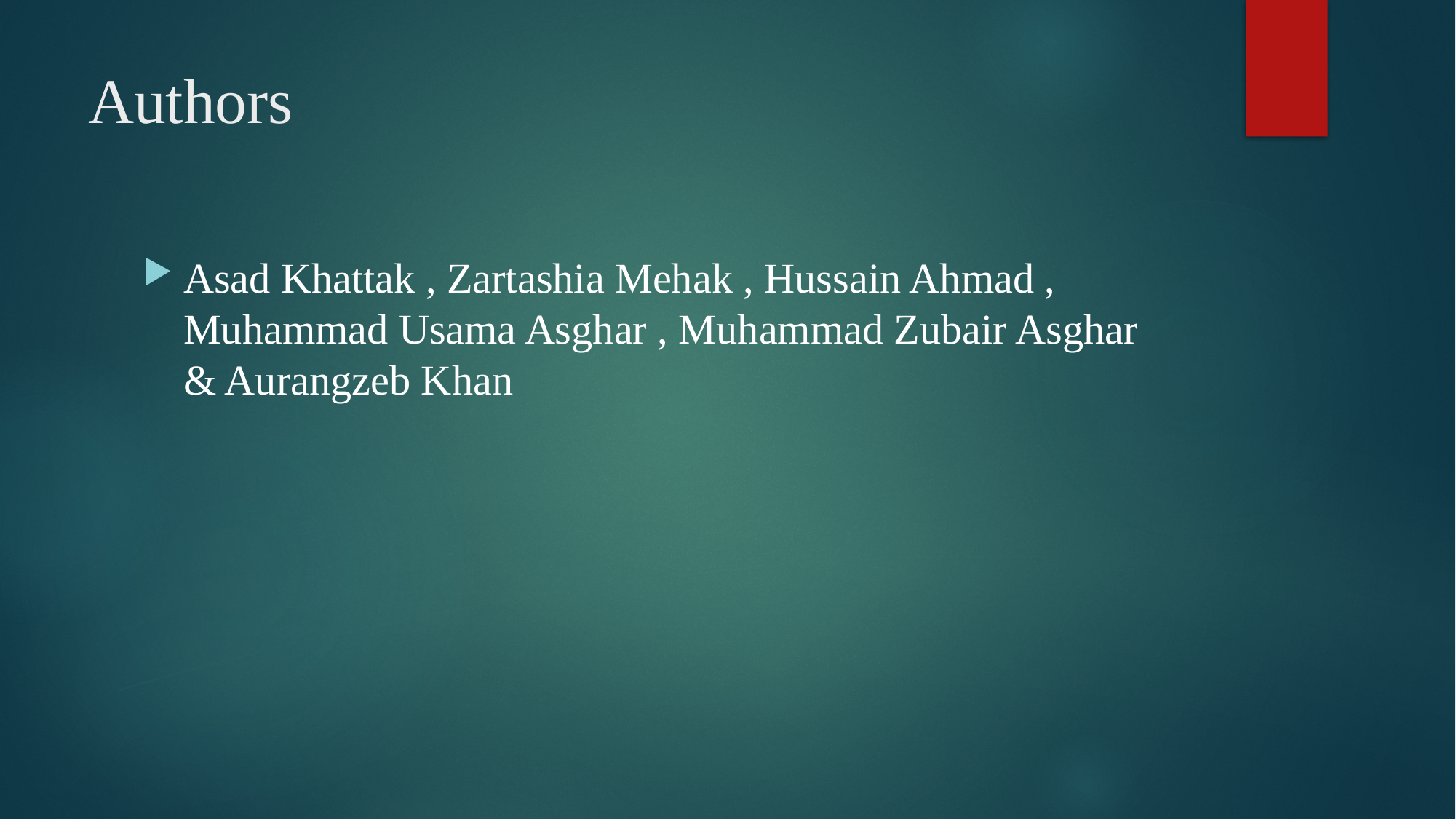

# Authors
Asad Khattak , Zartashia Mehak , Hussain Ahmad , Muhammad Usama Asghar , Muhammad Zubair Asghar  & Aurangzeb Khan